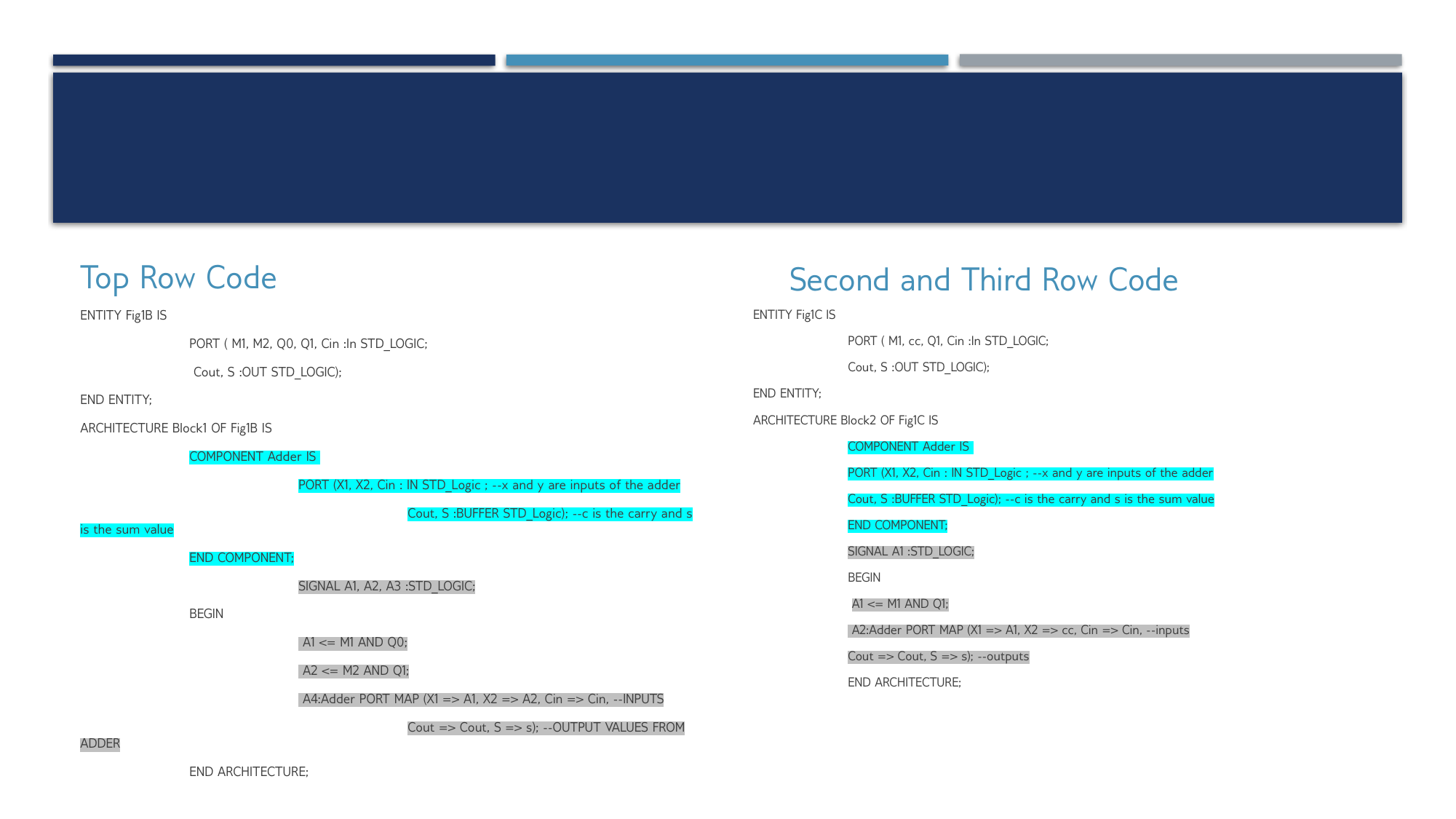

#
Top Row Code
Second and Third Row Code
ENTITY Fig1B IS
	PORT ( M1, M2, Q0, Q1, Cin :In STD_LOGIC;
	 Cout, S :OUT STD_LOGIC);
END ENTITY;
ARCHITECTURE Block1 OF Fig1B IS
	COMPONENT Adder IS
		PORT (X1, X2, Cin : IN STD_Logic ; --x and y are inputs of the adder
			Cout, S :BUFFER STD_Logic); --c is the carry and s is the sum value
	END COMPONENT;
		SIGNAL A1, A2, A3 :STD_LOGIC;
	BEGIN
		 A1 <= M1 AND Q0;
		 A2 <= M2 AND Q1;
		 A4:Adder PORT MAP (X1 => A1, X2 => A2, Cin => Cin, --INPUTS
			Cout => Cout, S => s); --OUTPUT VALUES FROM ADDER
	END ARCHITECTURE;
ENTITY Fig1C IS
	PORT ( M1, cc, Q1, Cin :In STD_LOGIC;
		Cout, S :OUT STD_LOGIC);
END ENTITY;
ARCHITECTURE Block2 OF Fig1C IS
	COMPONENT Adder IS
		PORT (X1, X2, Cin : IN STD_Logic ; --x and y are inputs of the adder
			Cout, S :BUFFER STD_Logic); --c is the carry and s is the sum value
	END COMPONENT;
		SIGNAL A1 :STD_LOGIC;
	BEGIN
		 A1 <= M1 AND Q1;
		 A2:Adder PORT MAP (X1 => A1, X2 => cc, Cin => Cin, --inputs
			Cout => Cout, S => s); --outputs
	END ARCHITECTURE;